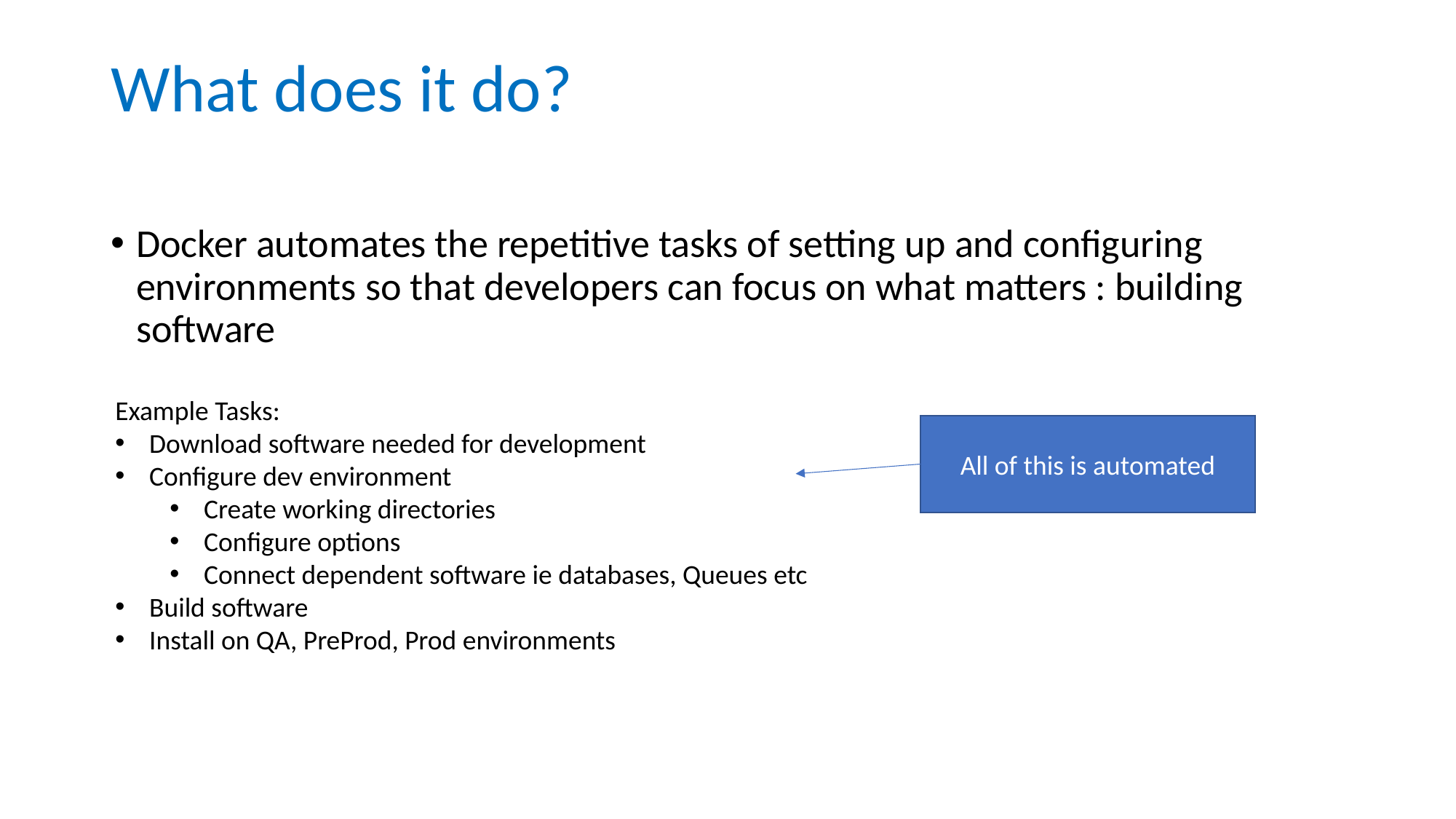

# What does it do?
Docker automates the repetitive tasks of setting up and configuring environments so that developers can focus on what matters : building software
Example Tasks:
Download software needed for development
Configure dev environment
Create working directories
Configure options
Connect dependent software ie databases, Queues etc
Build software
Install on QA, PreProd, Prod environments
All of this is automated